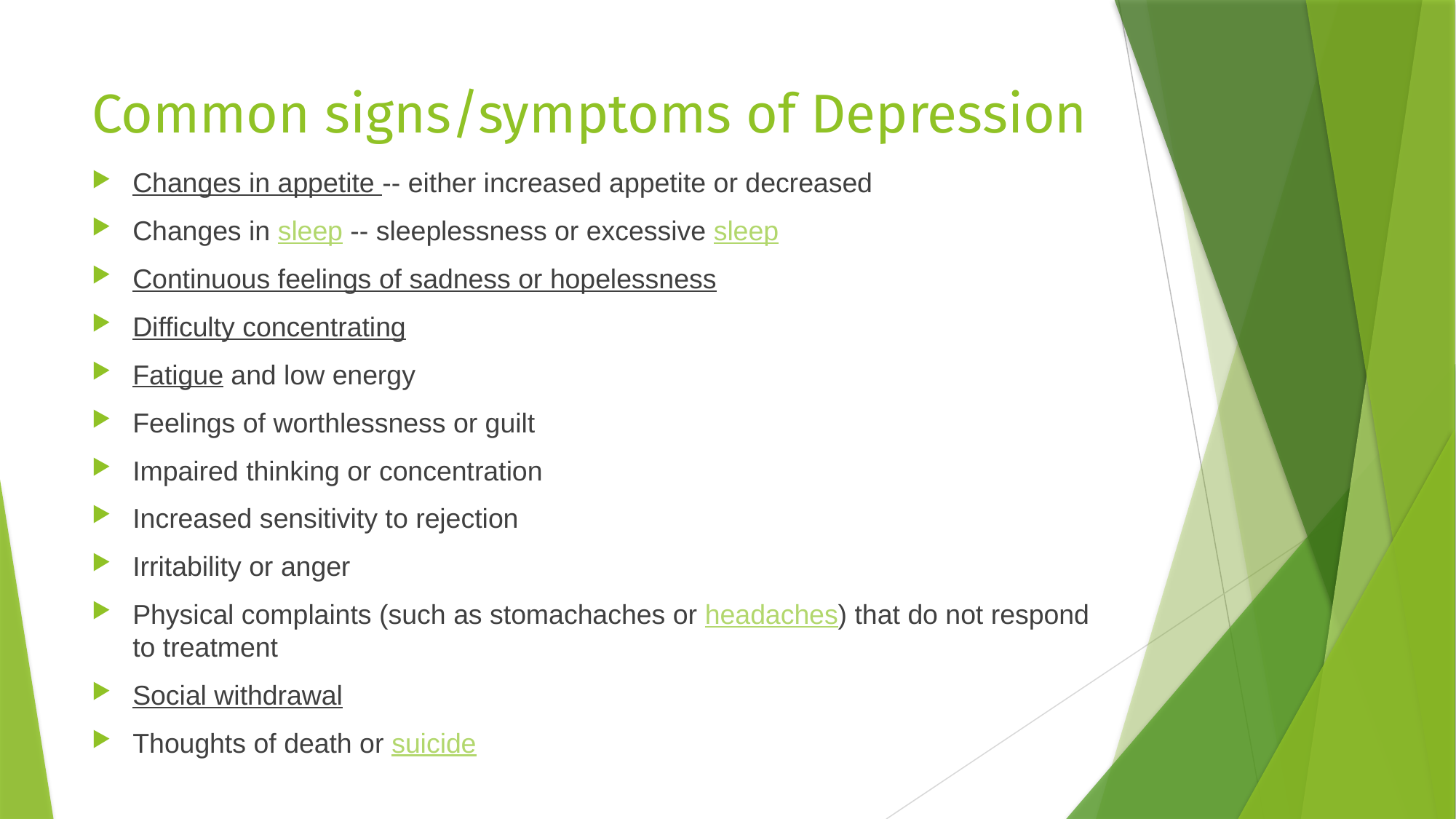

# Common signs/symptoms of Depression
Changes in appetite -- either increased appetite or decreased
Changes in sleep -- sleeplessness or excessive sleep
Continuous feelings of sadness or hopelessness
Difficulty concentrating
Fatigue and low energy
Feelings of worthlessness or guilt
Impaired thinking or concentration
Increased sensitivity to rejection
Irritability or anger
Physical complaints (such as stomachaches or headaches) that do not respond to treatment
Social withdrawal
Thoughts of death or suicide